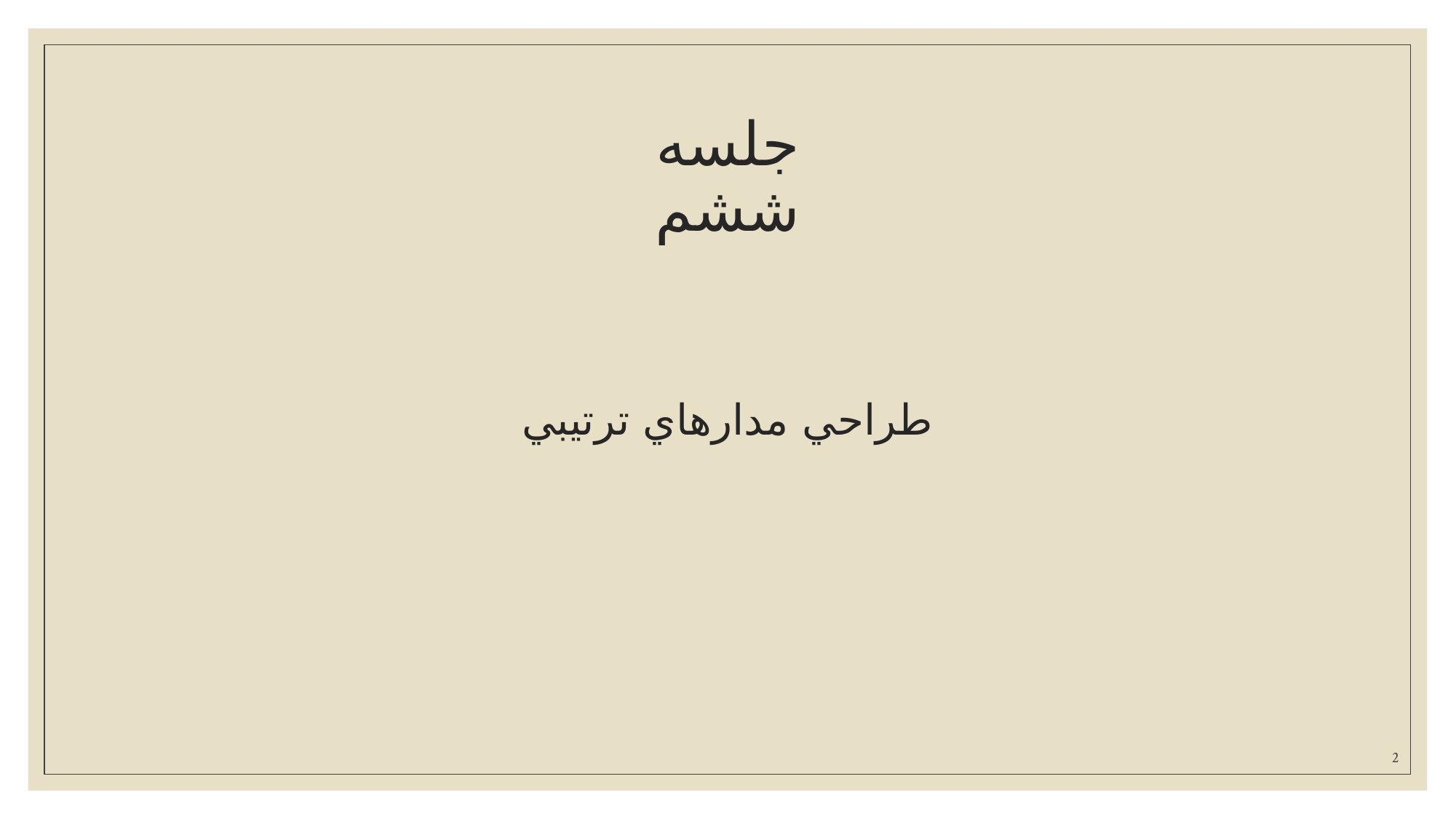

# جلسه ششم
طراحي مدارهاي ترتيبي
2